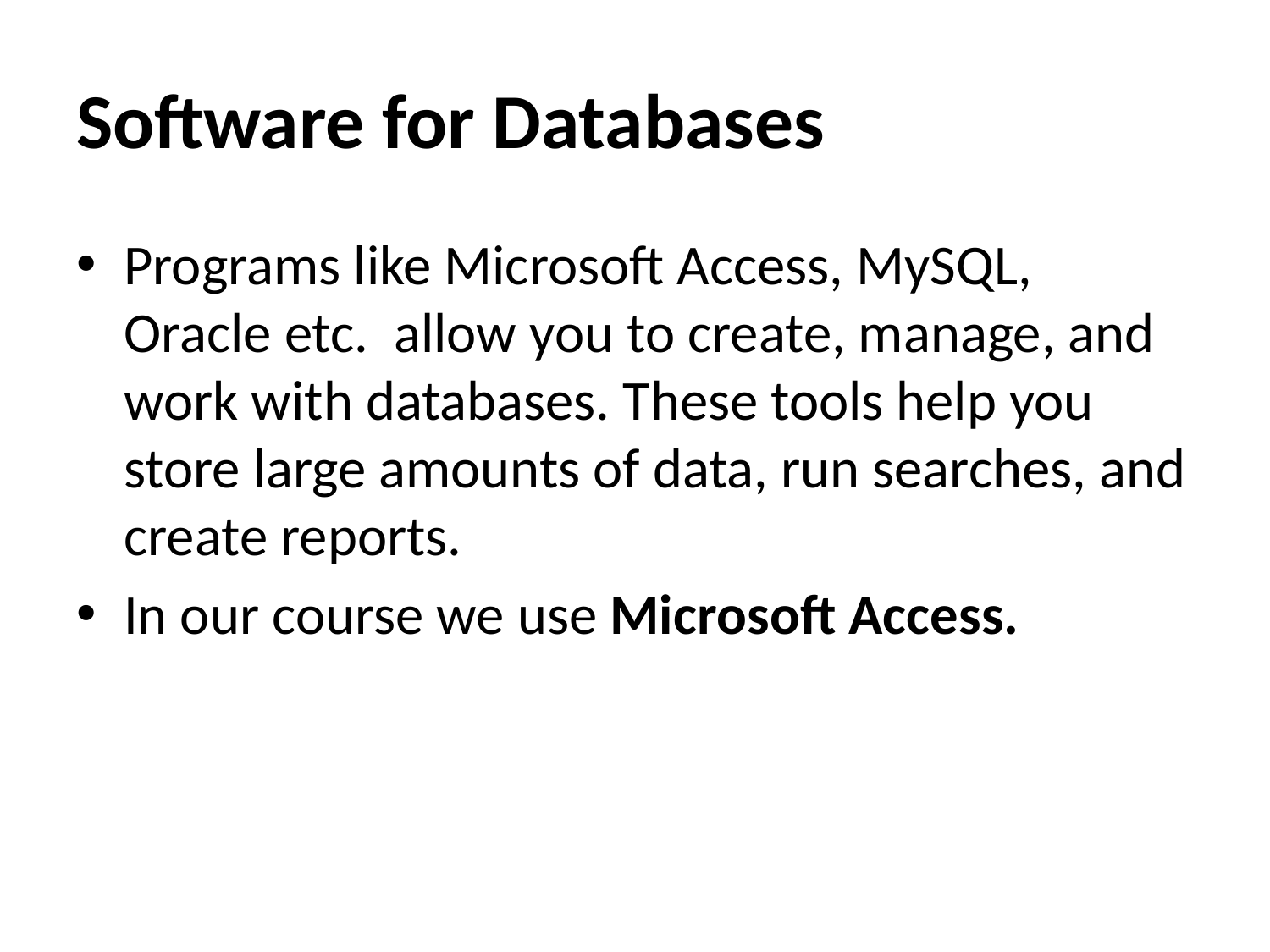

# Software for Databases
Programs like Microsoft Access, MySQL, Oracle etc.  allow you to create, manage, and work with databases. These tools help you store large amounts of data, run searches, and create reports.
In our course we use Microsoft Access.